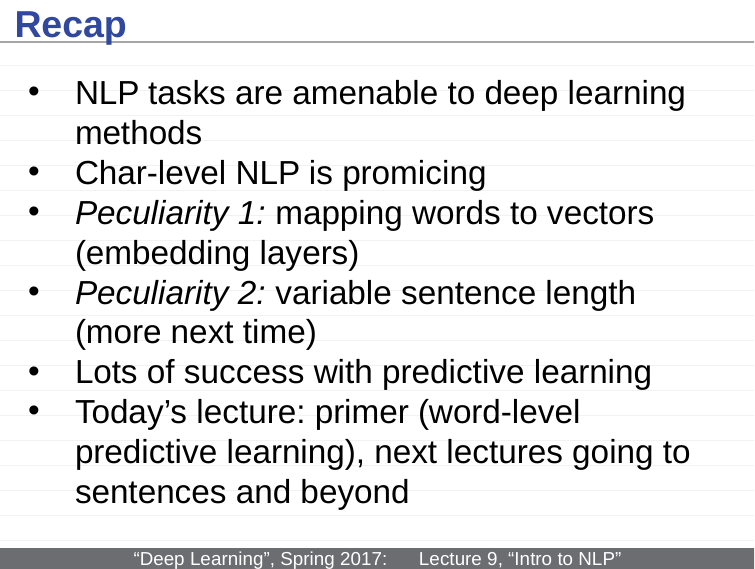

# Recap
NLP tasks are amenable to deep learning methods
Char-level NLP is promicing
Peculiarity 1: mapping words to vectors (embedding layers)
Peculiarity 2: variable sentence length (more next time)
Lots of success with predictive learning
Today’s lecture: primer (word-level predictive learning), next lectures going to sentences and beyond